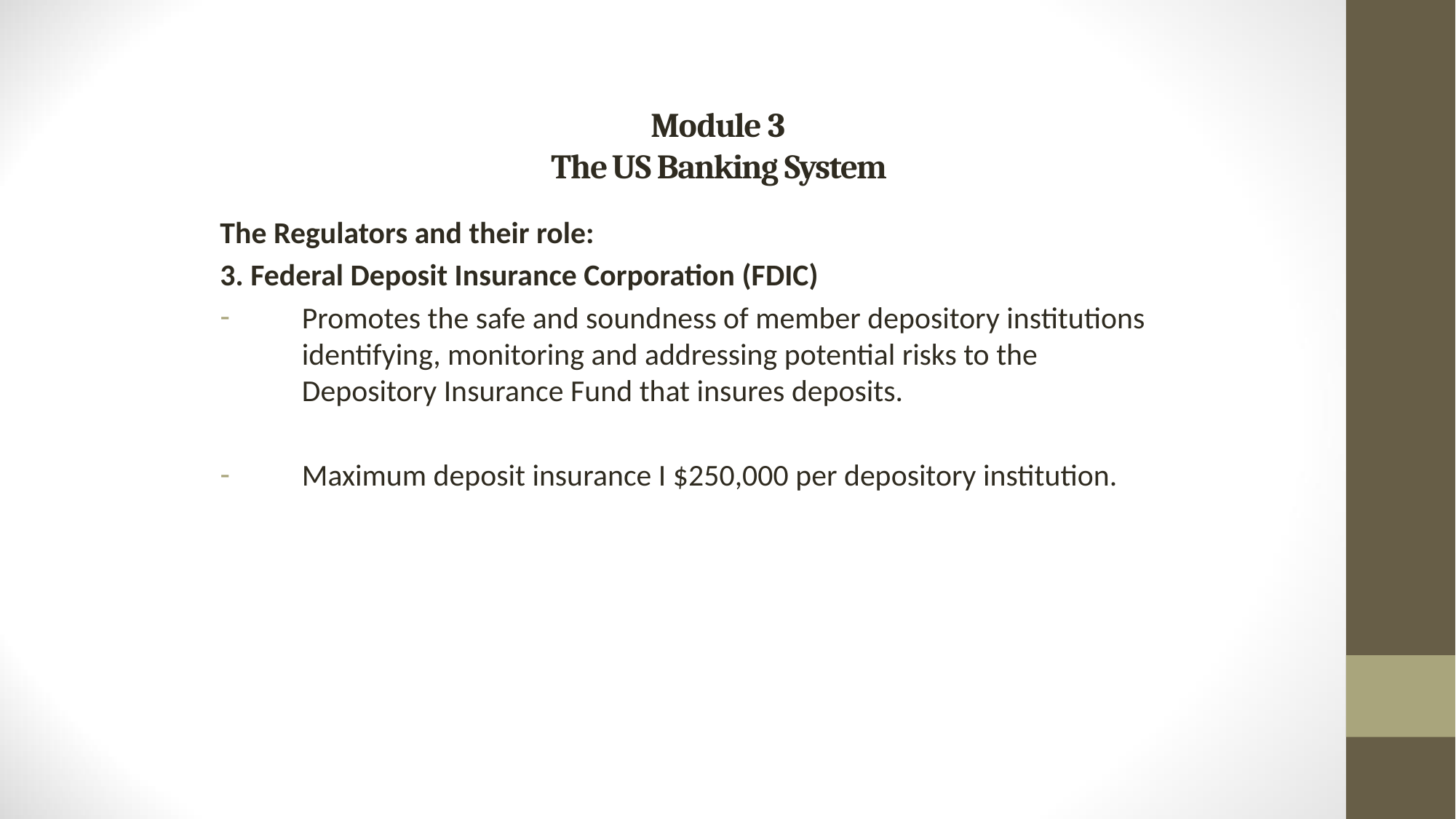

# Module 3 The US Banking System
The Regulators and their role:
3. Federal Deposit Insurance Corporation (FDIC)
Promotes the safe and soundness of member depository institutions  identifying, monitoring and addressing potential risks to the Depository Insurance Fund that insures deposits.

Maximum deposit insurance I $250,000 per depository institution.